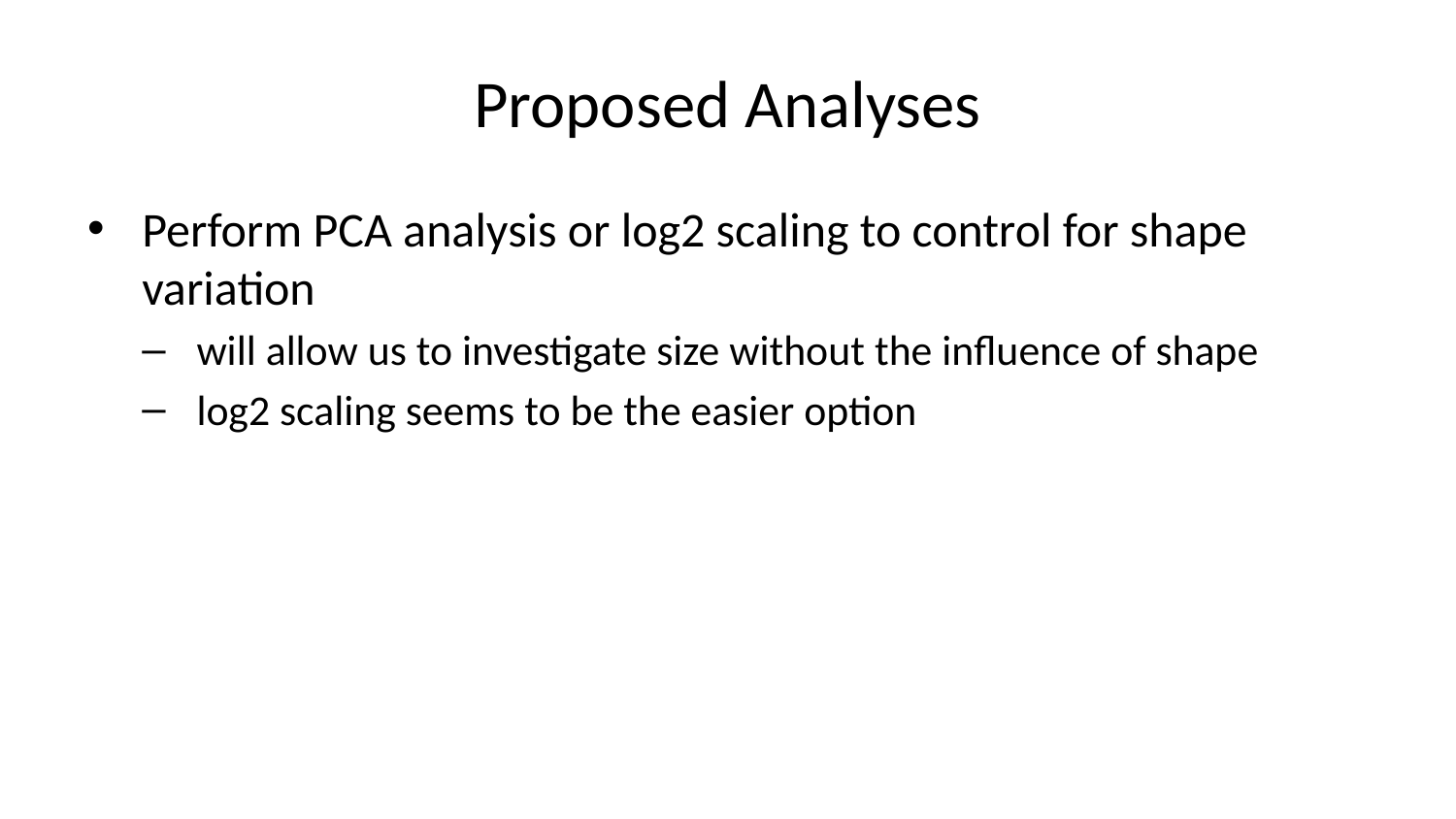

# Proposed Analyses
Perform PCA analysis or log2 scaling to control for shape variation
will allow us to investigate size without the influence of shape
log2 scaling seems to be the easier option